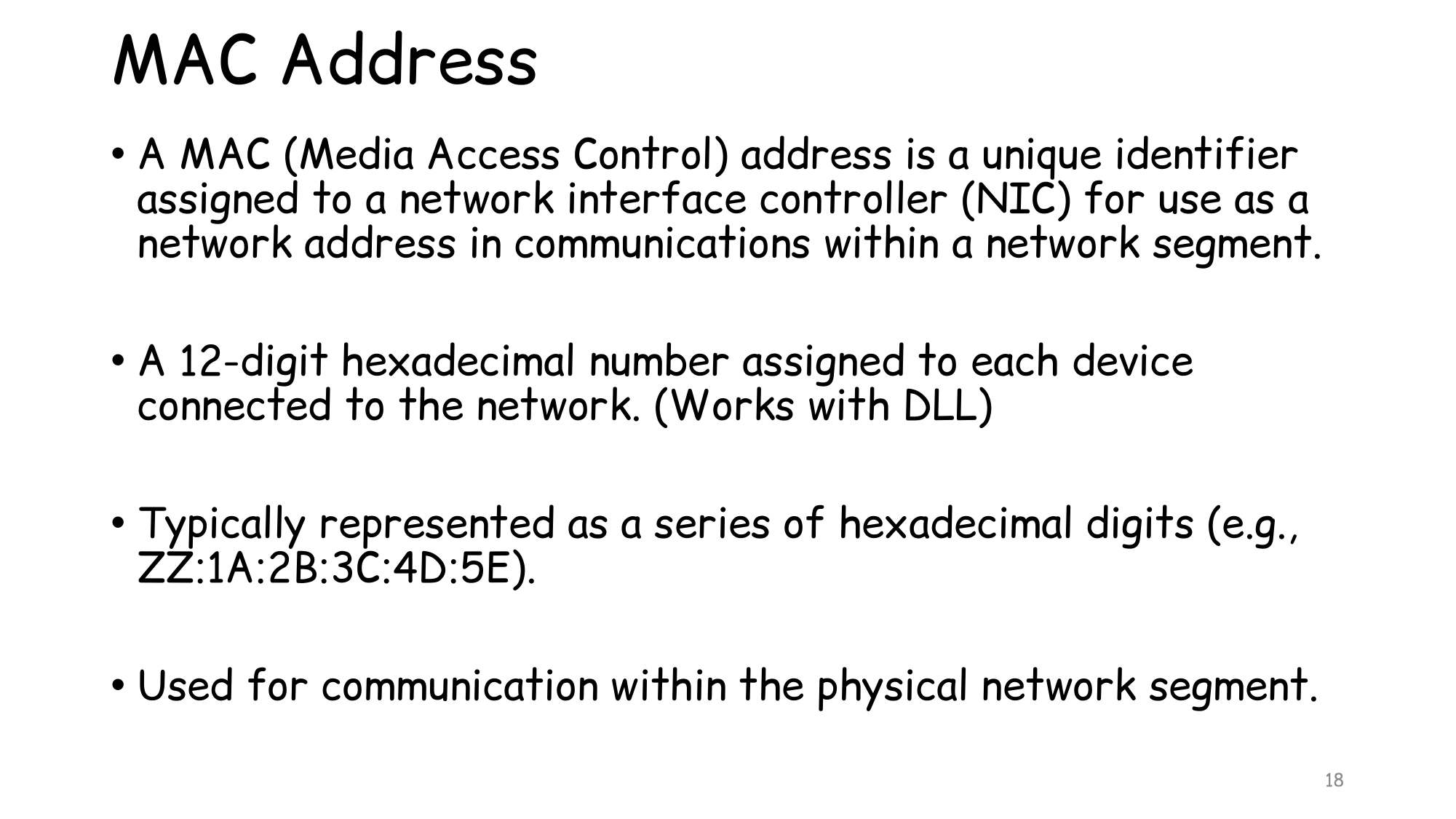

# MAC Address
A MAC (Media Access Control) address is a unique identifier assigned to a network interface controller (NIC) for use as a network address in communications within a network segment.

A 12-digit hexadecimal number assigned to each device connected to the network. (Works with DLL)

Typically represented as a series of hexadecimal digits (e.g., ZZ:1A:2B:3C:4D:5E).

Used for communication within the physical network segment.
18